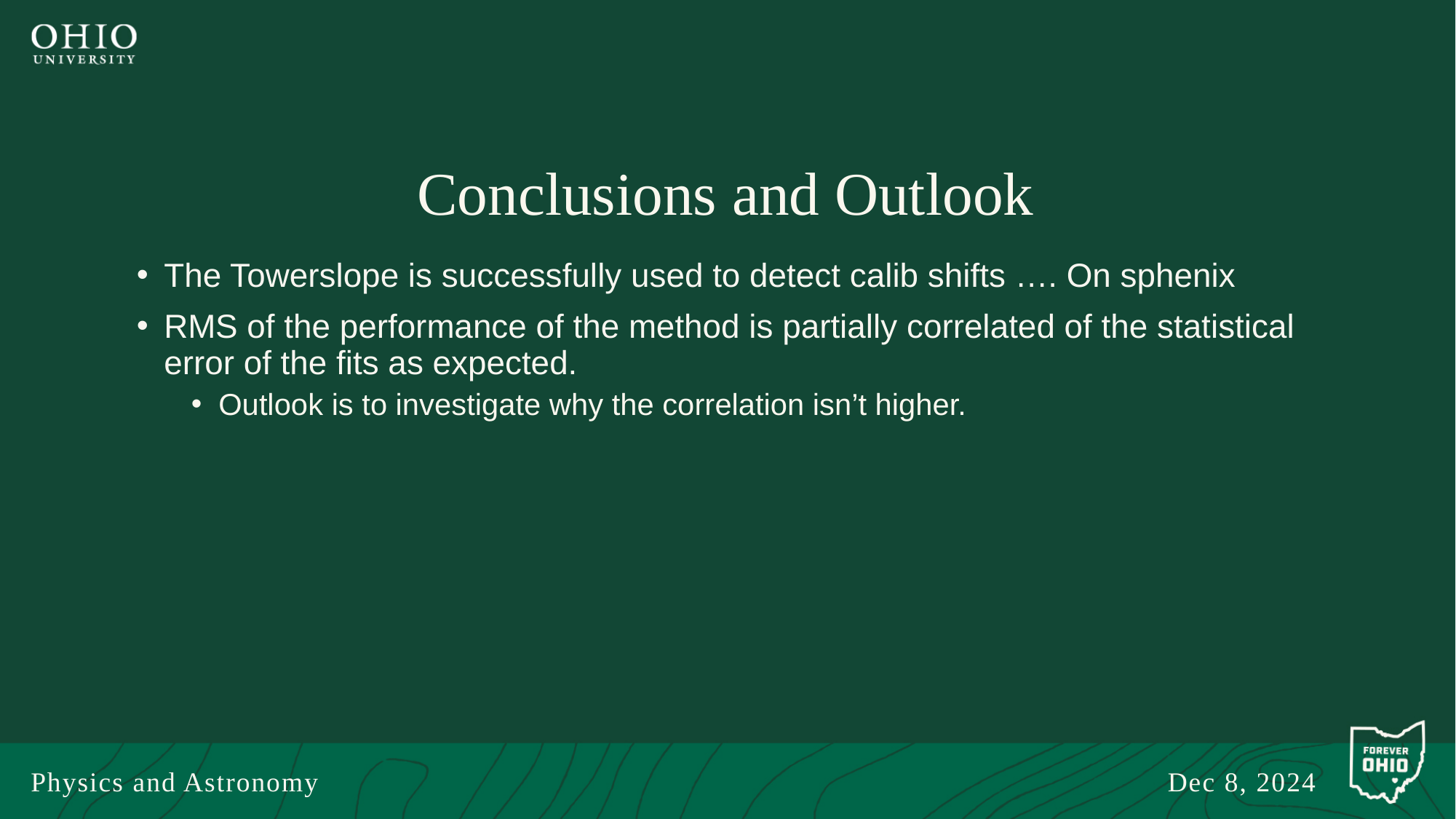

# Conclusions and Outlook
The Towerslope is successfully used to detect calib shifts …. On sphenix
RMS of the performance of the method is partially correlated of the statistical error of the fits as expected.
Outlook is to investigate why the correlation isn’t higher.
Physics and Astronomy
Dec 8, 2024